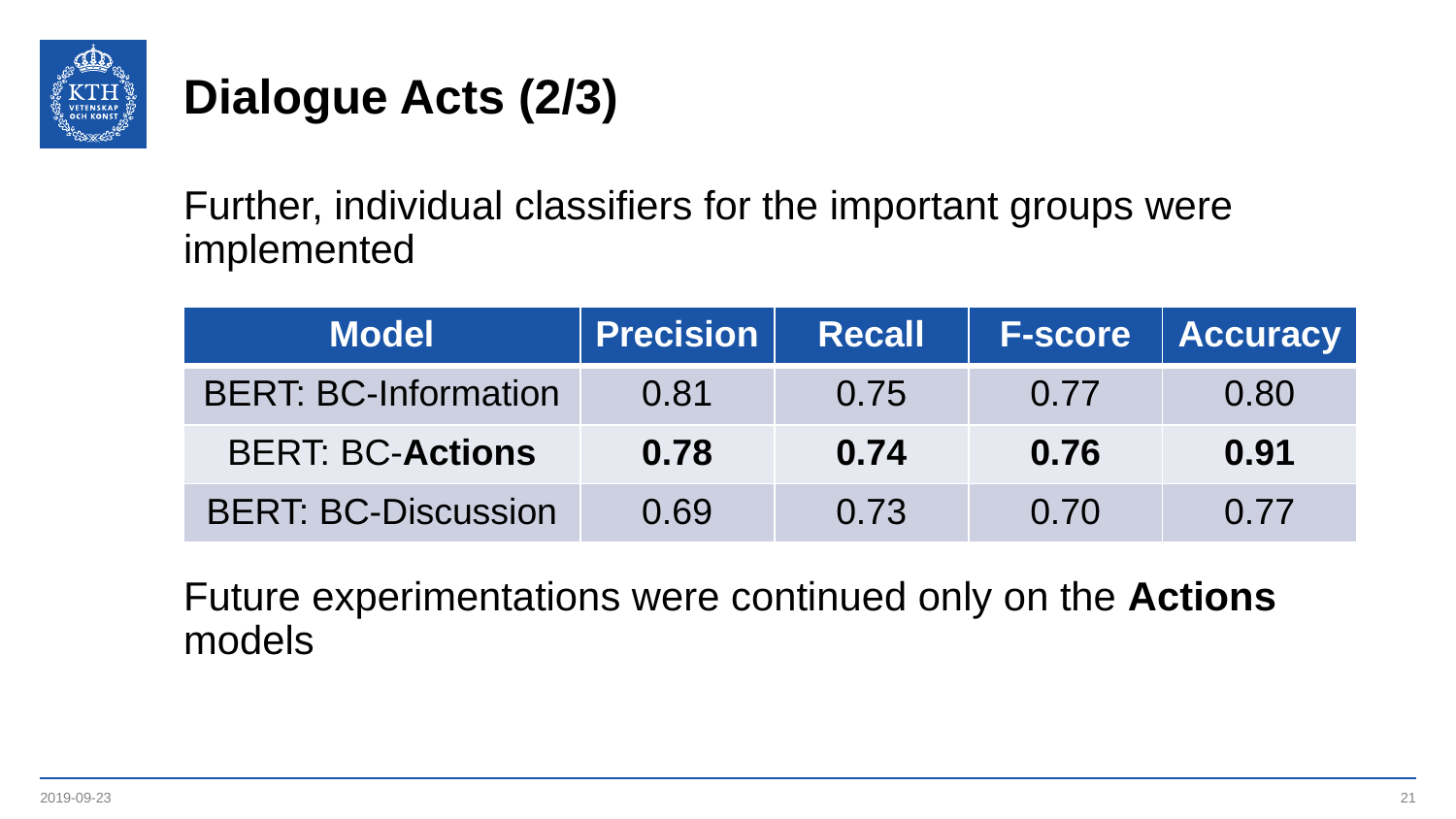

# Dialogue Acts (2/3)
Further, individual classifiers for the important groups were implemented

Future experimentations were continued only on the Actions models
| Model | Precision | Recall | F-score | Accuracy |
| --- | --- | --- | --- | --- |
| BERT: BC-Information | 0.81 | 0.75 | 0.77 | 0.80 |
| BERT: BC-Actions | 0.78 | 0.74 | 0.76 | 0.91 |
| BERT: BC-Discussion | 0.69 | 0.73 | 0.70 | 0.77 |
2019-09-23
21